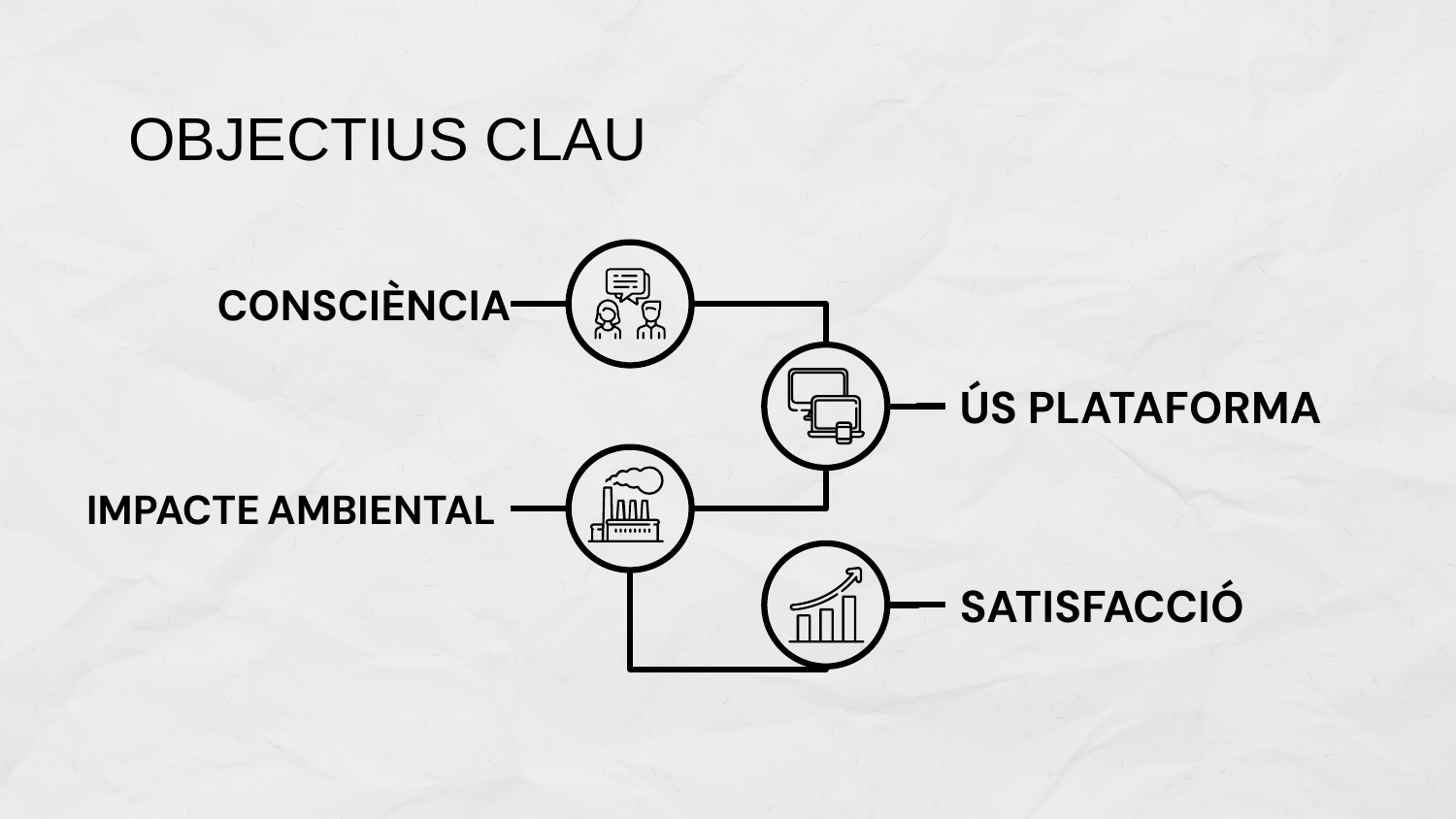

# OBJECTIUS CLAU

CONSCIÈNCIA

ÚS PLATAFORMA

IMPACTE AMBIENTAL

SATISFACCIÓ